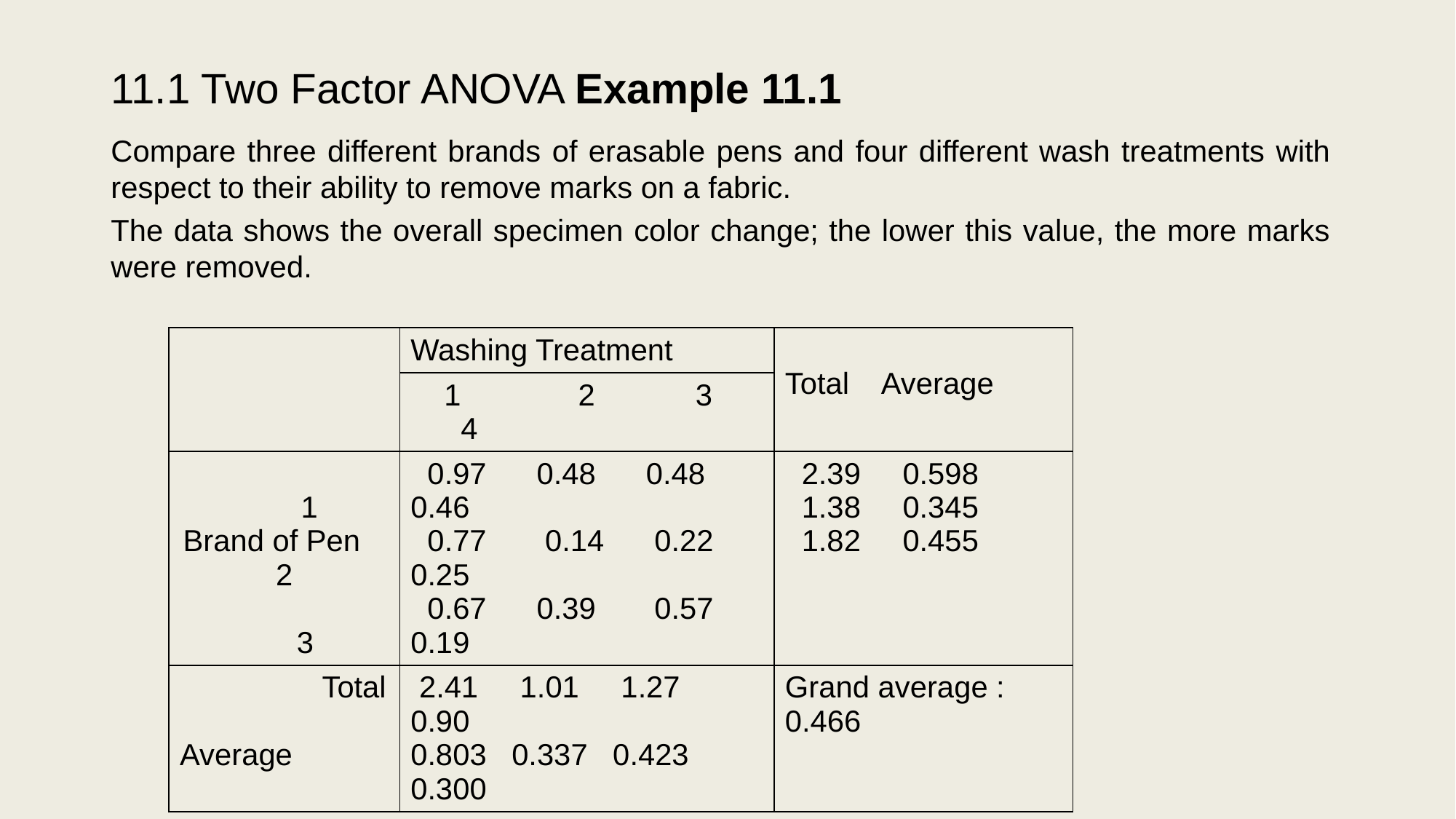

11.1 Two Factor ANOVA Example 11.1
Compare three different brands of erasable pens and four different wash treatments with respect to their ability to remove marks on a fabric.
The data shows the overall specimen color change; the lower this value, the more marks were removed.

|  | Washing Treatment | Total Average |
| --- | --- | --- |
|  | 1 2 3 4 |  |
| 1 Brand of Pen 2 3 | 0.97 0.48 0.48 0.46 0.77 0.14 0.22 0.25 0.67 0.39 0.57 0.19 | 2.39 0.598 1.38 0.345 1.82 0.455 |
| Total Average | 2.41 1.01 1.27 0.90 0.803 0.337 0.423 0.300 | Grand average : 0.466 |